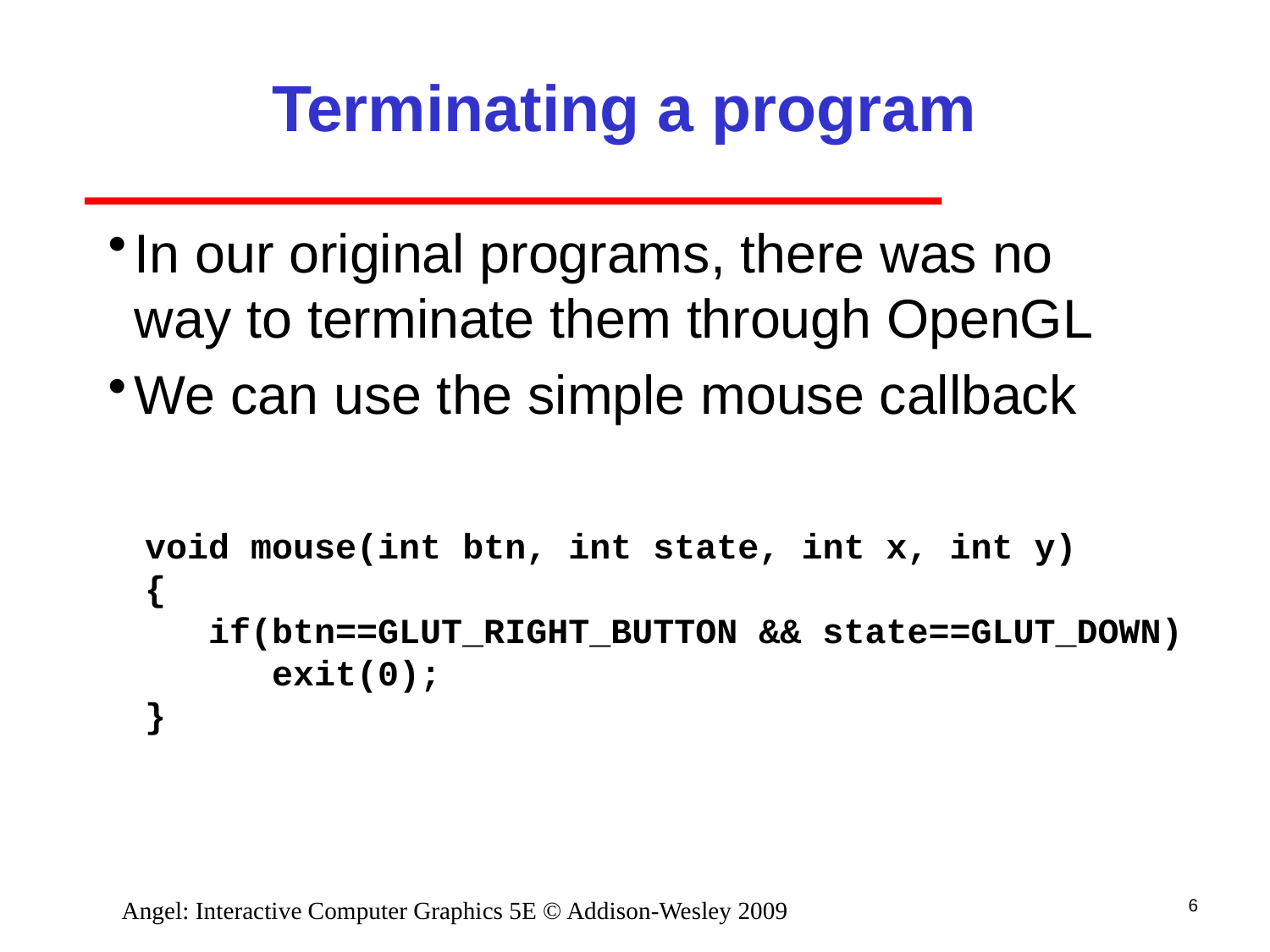

# Terminating a program
In our original programs, there was no way to terminate them through OpenGL
We can use the simple mouse callback
void mouse(int btn, int state, int x, int y)
{
   if(btn==GLUT_RIGHT_BUTTON && state==GLUT_DOWN)
   	exit(0);
}
6
Angel: Interactive Computer Graphics 5E © Addison-Wesley 2009